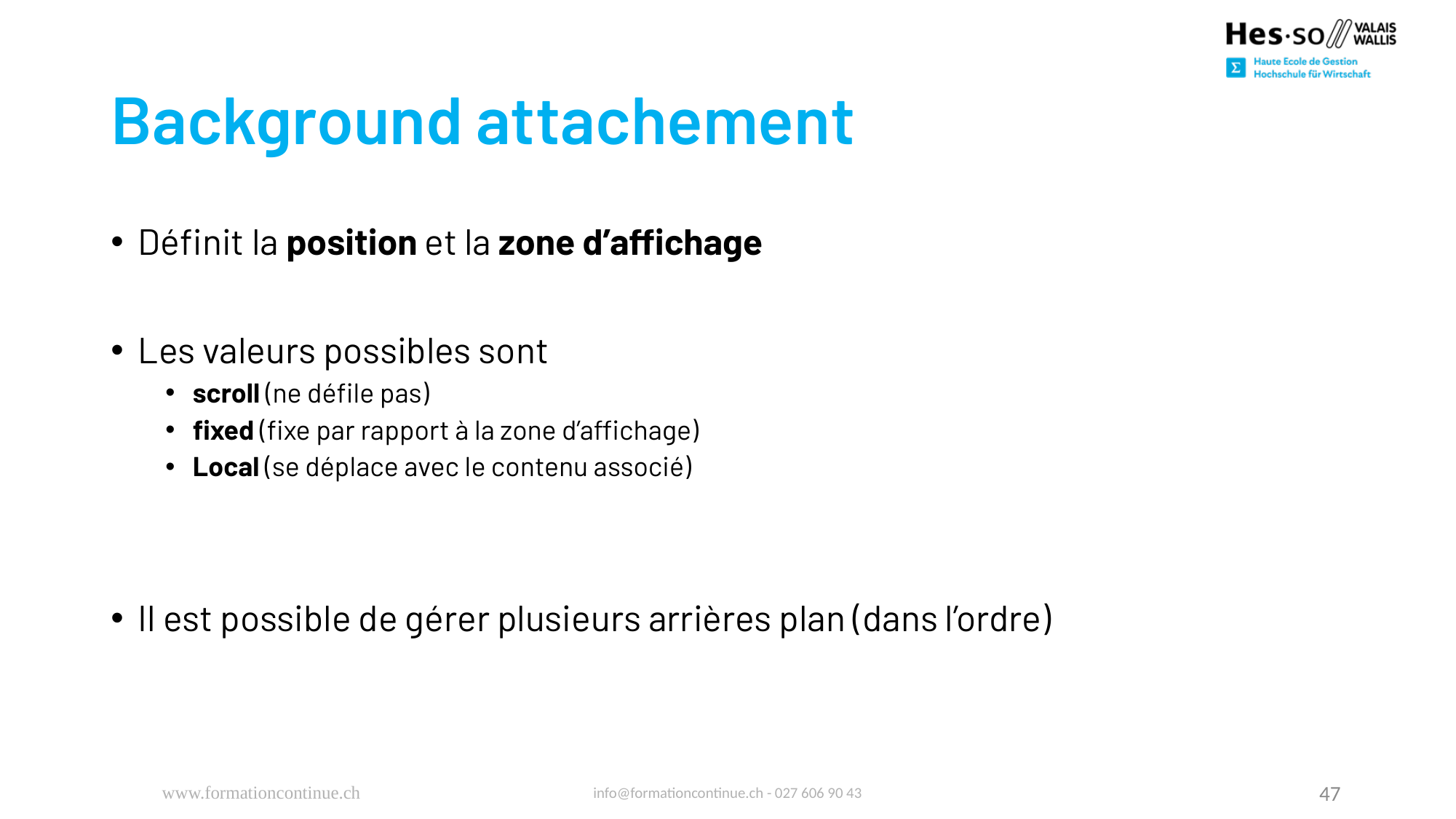

# Background attachement
Définit la position et la zone d’affichage

Les valeurs possibles sont
scroll (ne défile pas)
fixed (fixe par rapport à la zone d’affichage)
Local (se déplace avec le contenu associé)

Il est possible de gérer plusieurs arrières plan (dans l’ordre)
www.formationcontinue.ch
info@formationcontinue.ch - 027 606 90 43
47